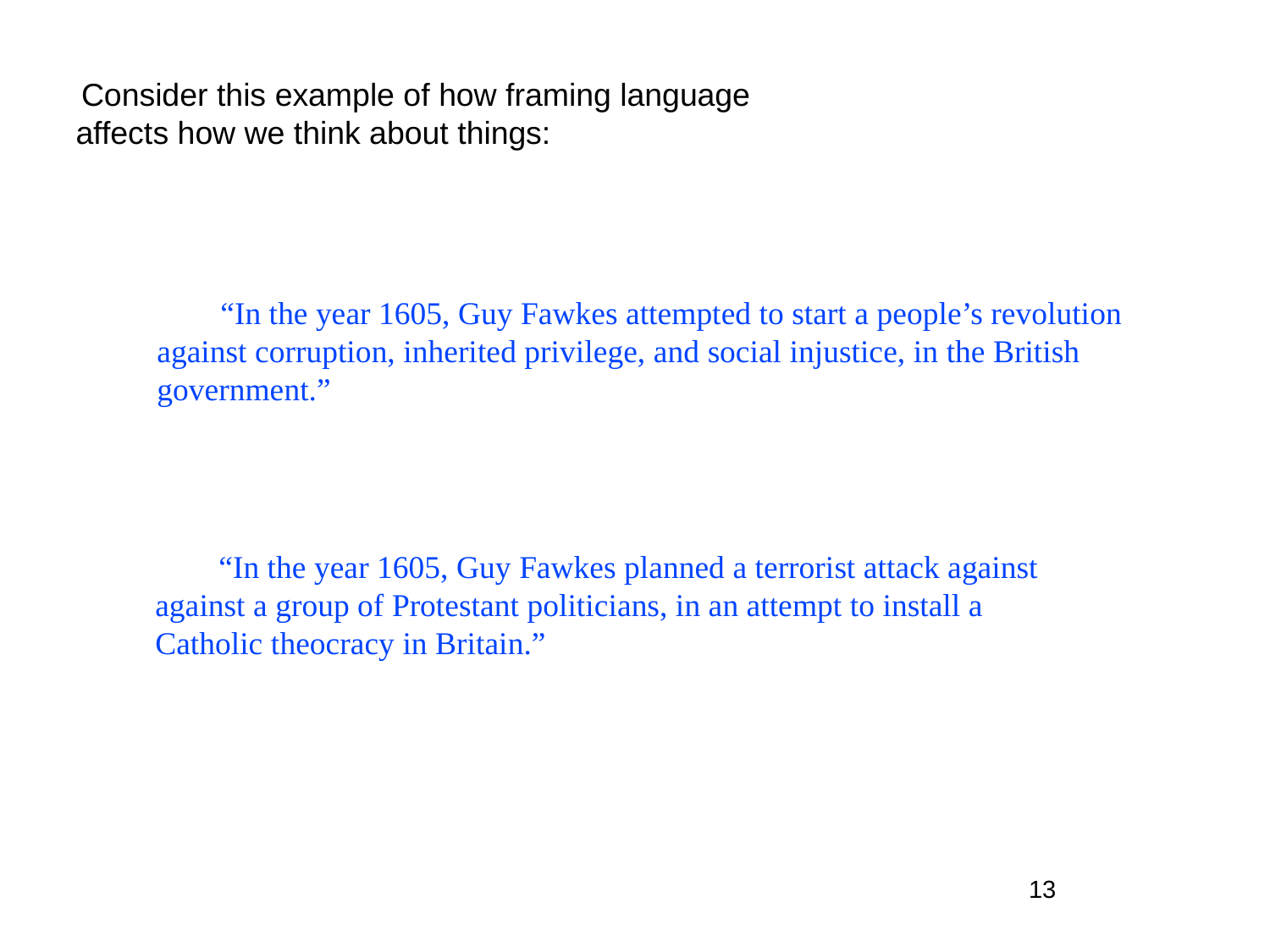

Consider this example of how framing language affects how we think about things:
“In the year 1605, Guy Fawkes attempted to start a people’s revolution against corruption, inherited privilege, and social injustice, in the British government.”
“In the year 1605, Guy Fawkes planned a terrorist attack against against a group of Protestant politicians, in an attempt to install a Catholic theocracy in Britain.”
13